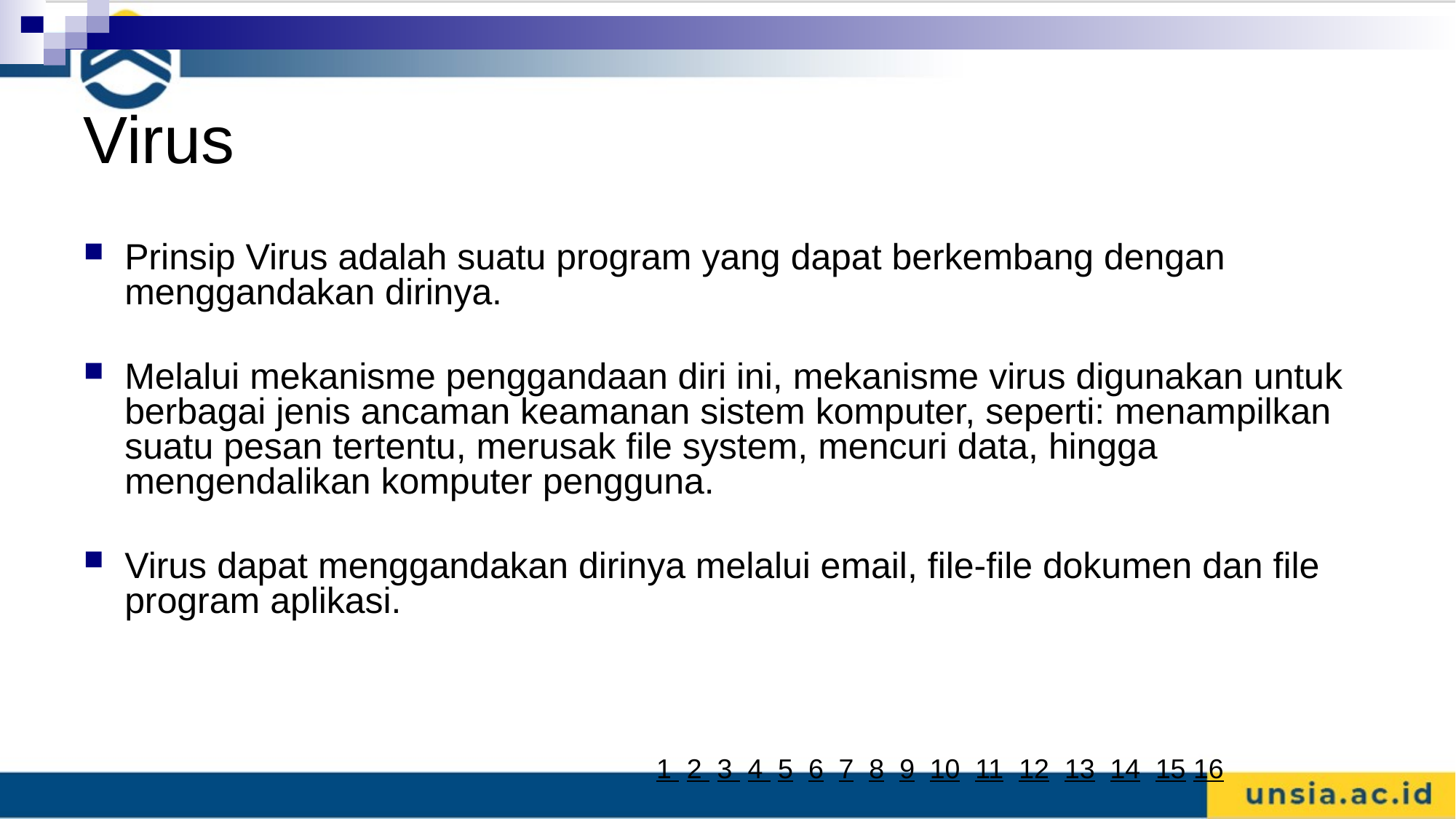

# Virus
Prinsip Virus adalah suatu program yang dapat berkembang dengan menggandakan dirinya.

Melalui mekanisme penggandaan diri ini, mekanisme virus digunakan untuk berbagai jenis ancaman keamanan sistem komputer, seperti: menampilkan suatu pesan tertentu, merusak file system, mencuri data, hingga mengendalikan komputer pengguna.

Virus dapat menggandakan dirinya melalui email, file-file dokumen dan file program aplikasi.

1  2  3  4  5  6  7  8  9  10  11  12  13  14  15 16